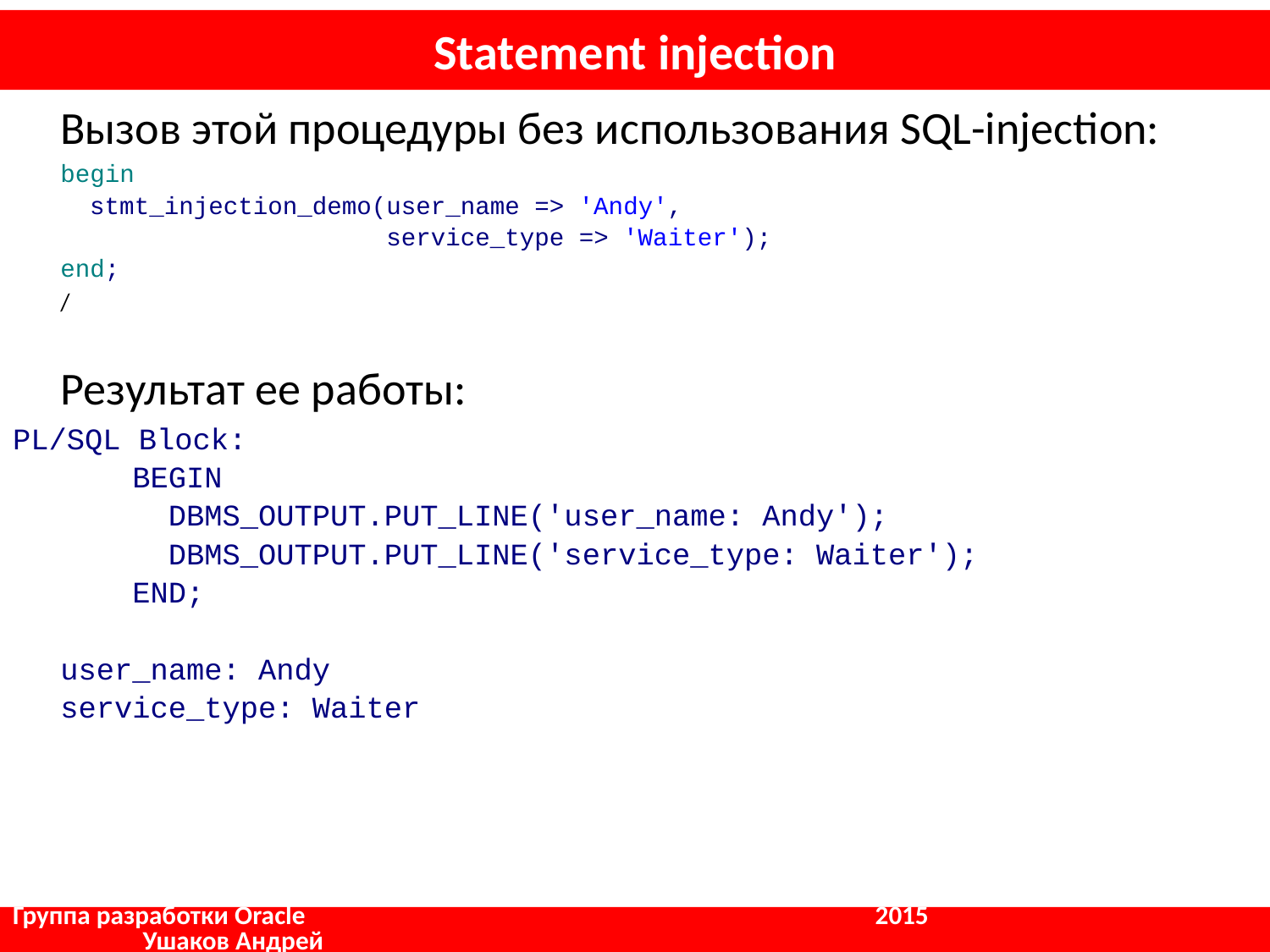

# Statement injection
	Вызов этой процедуры без использования SQL-injection:
	begin
	  stmt_injection_demo(user_name => 'Andy',
	                      service_type => 'Waiter');
	end;
	/
	Результат ее работы:
PL/SQL Block:
	    BEGIN
	      DBMS_OUTPUT.PUT_LINE('user_name: Andy');
	      DBMS_OUTPUT.PUT_LINE('service_type: Waiter');
	    END;

	user_name: Andy
	service_type: Waiter
Группа разработки Oracle				                 2015	 	                                        Ушаков Андрей